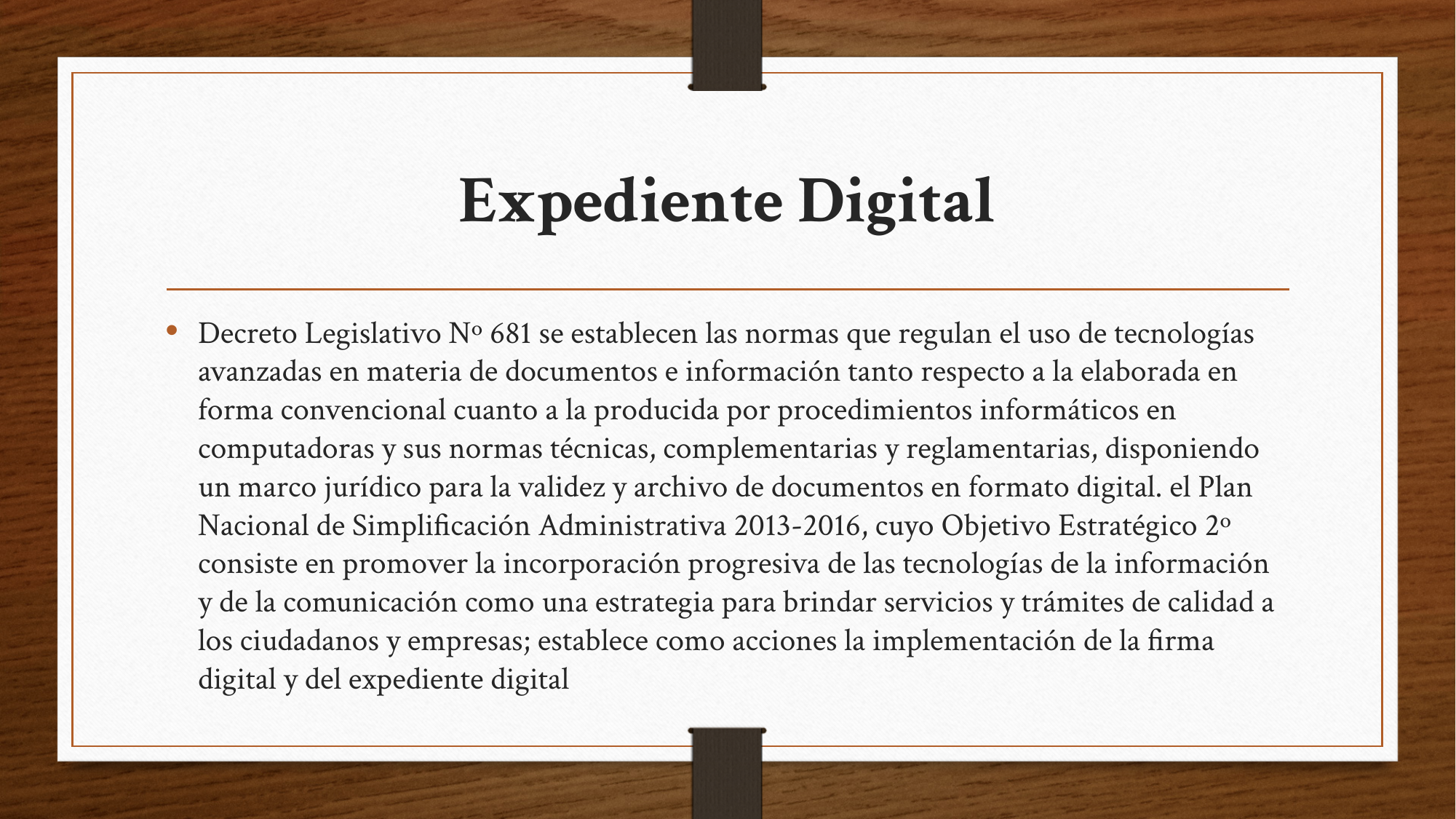

# Expediente Digital
Decreto Legislativo Nº 681 se establecen las normas que regulan el uso de tecnologías avanzadas en materia de documentos e información tanto respecto a la elaborada en forma convencional cuanto a la producida por procedimientos informáticos en computadoras y sus normas técnicas, complementarias y reglamentarias, disponiendo un marco jurídico para la validez y archivo de documentos en formato digital. el Plan Nacional de Simplificación Administrativa 2013-2016, cuyo Objetivo Estratégico 2º consiste en promover la incorporación progresiva de las tecnologías de la información y de la comunicación como una estrategia para brindar servicios y trámites de calidad a los ciudadanos y empresas; establece como acciones la implementación de la firma digital y del expediente digital